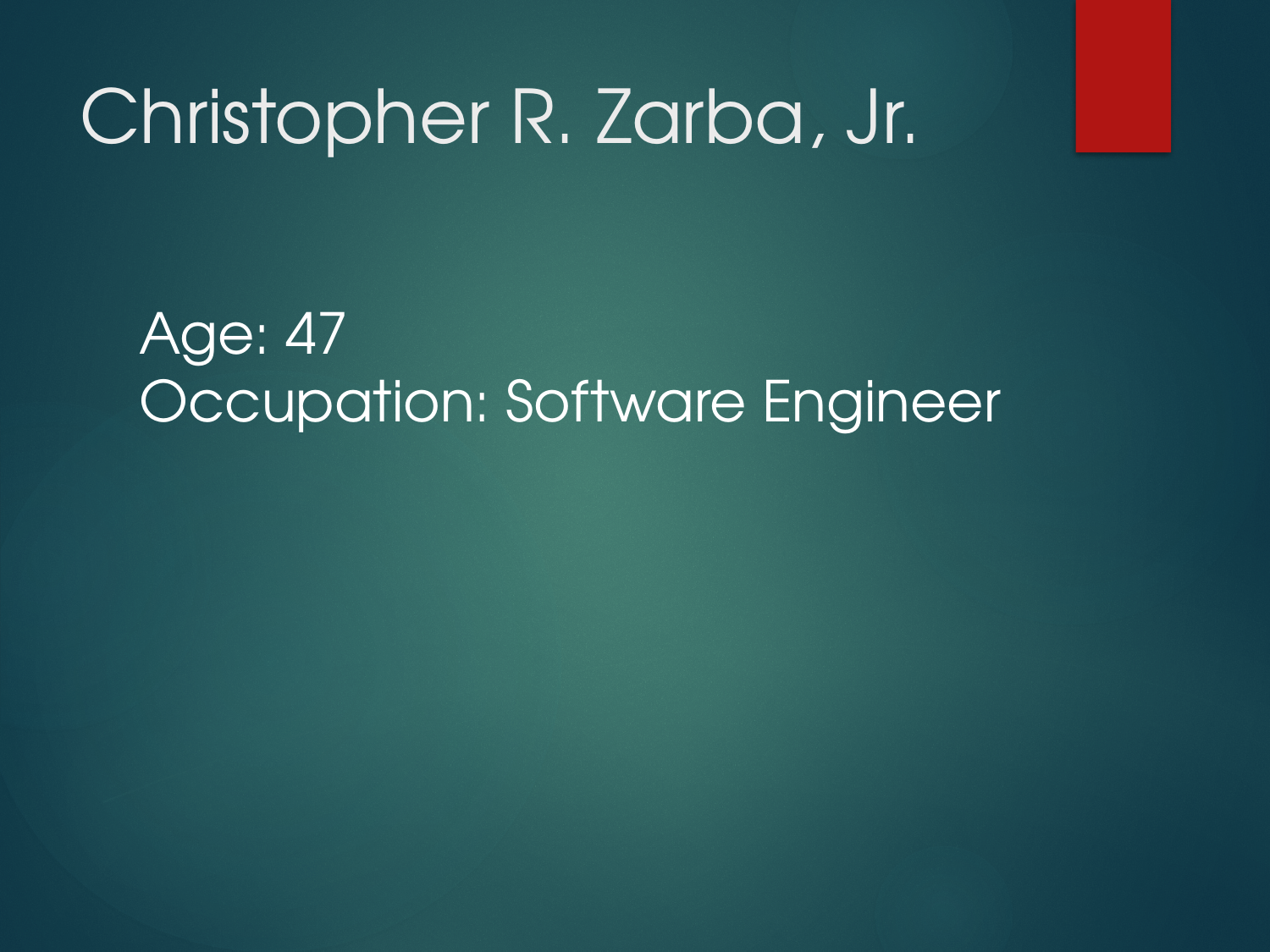

# Christopher R. Zarba, Jr.

Age: 47
Occupation: Software Engineer